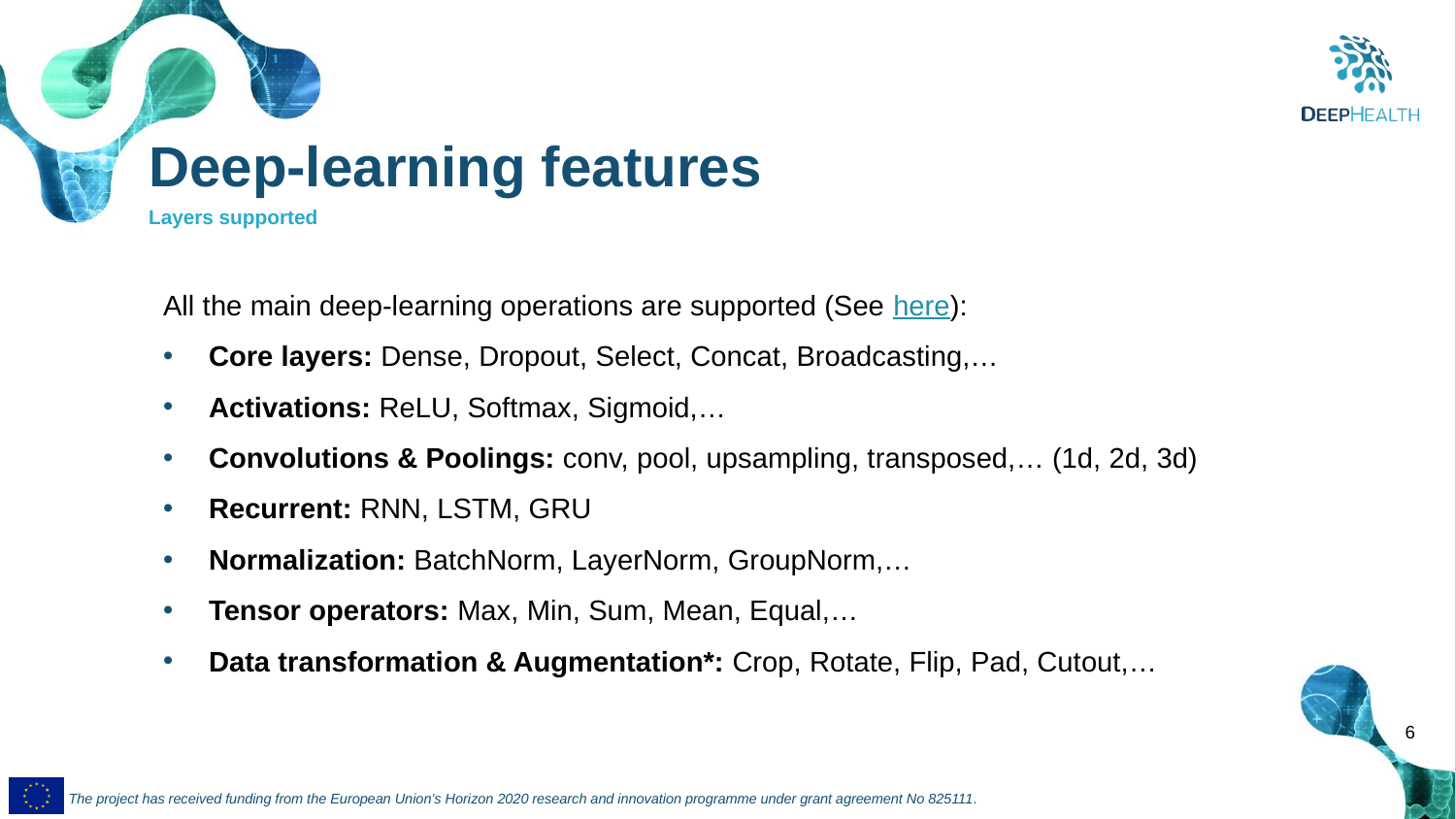

Deep-learning features
Layers supported
All the main deep-learning operations are supported (See here):
Core layers: Dense, Dropout, Select, Concat, Broadcasting,…
Activations: ReLU, Softmax, Sigmoid,…
Convolutions & Poolings: conv, pool, upsampling, transposed,… (1d, 2d, 3d)
Recurrent: RNN, LSTM, GRU
Normalization: BatchNorm, LayerNorm, GroupNorm,…
Tensor operators: Max, Min, Sum, Mean, Equal,…
Data transformation & Augmentation*: Crop, Rotate, Flip, Pad, Cutout,…